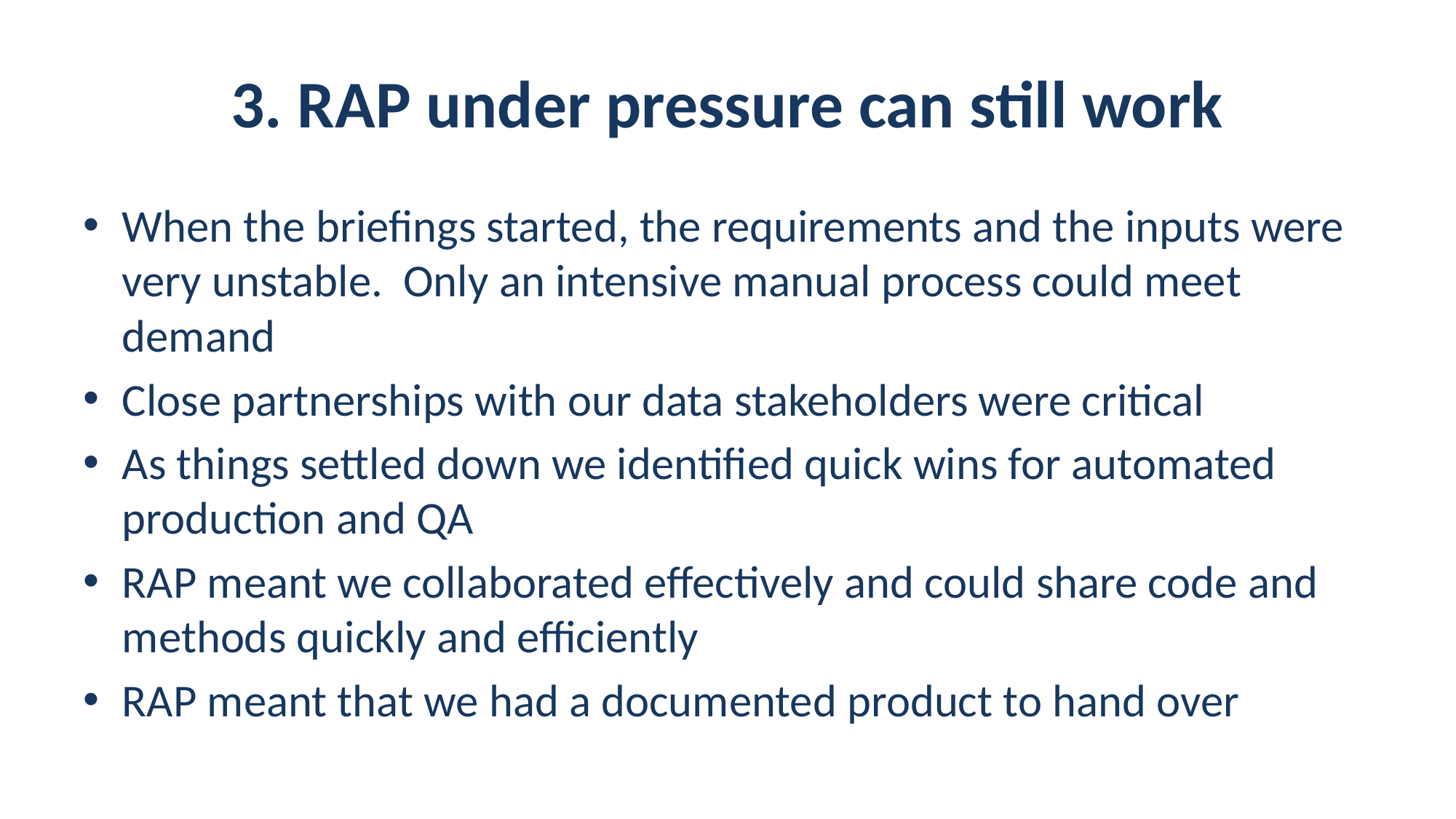

# 3. RAP under pressure can still work
When the briefings started, the requirements and the inputs were very unstable.  Only an intensive manual process could meet demand
Close partnerships with our data stakeholders were critical
As things settled down we identified quick wins for automated production and QA
RAP meant we collaborated effectively and could share code and methods quickly and efficiently
RAP meant that we had a documented product to hand over